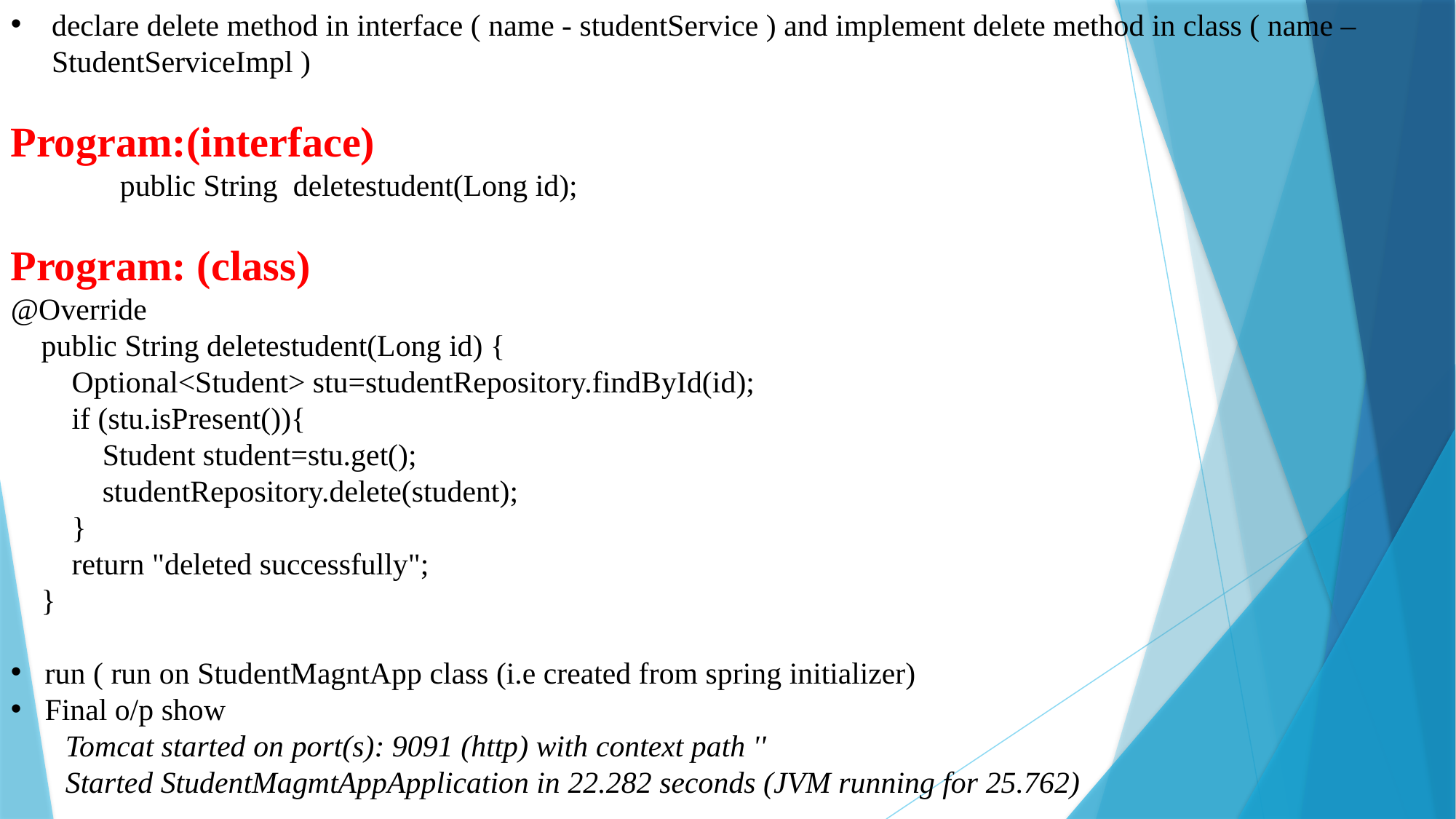

declare delete method in interface ( name - studentService ) and implement delete method in class ( name – StudentServiceImpl )

Program:(interface)
	public String  deletestudent(Long id);

Program: (class)
@Override
    public String deletestudent(Long id) {
        Optional<Student> stu=studentRepository.findById(id);
        if (stu.isPresent()){
            Student student=stu.get();
            studentRepository.delete(student);
        }
        return "deleted successfully";
    }

run ( run on StudentMagntApp class (i.e created from spring initializer)
Final o/p show
Tomcat started on port(s): 9091 (http) with context path ''
Started StudentMagmtAppApplication in 22.282 seconds (JVM running for 25.762)